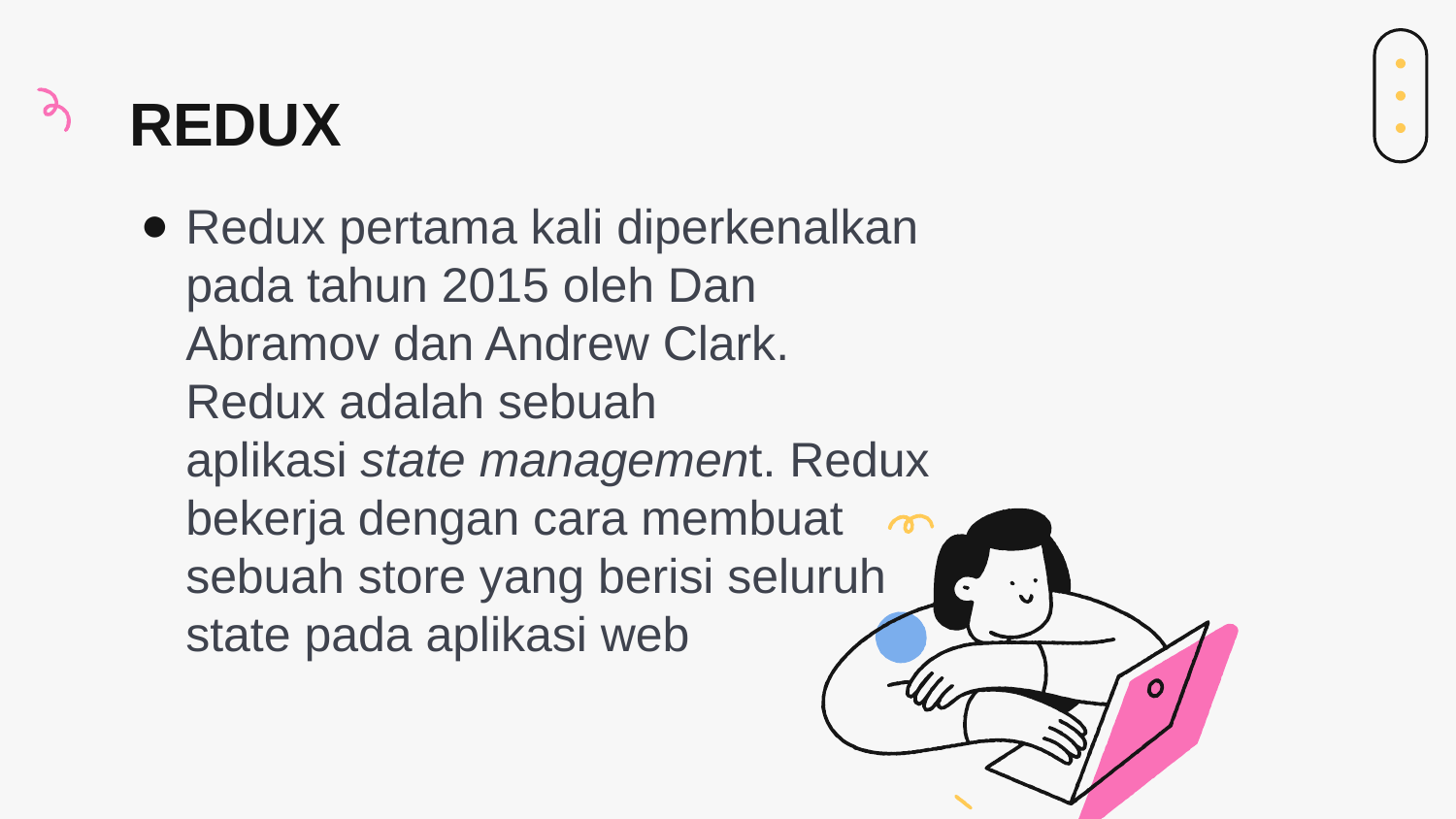

# REDUX

Redux pertama kali diperkenalkan pada tahun 2015 oleh Dan Abramov dan Andrew Clark. Redux adalah sebuah aplikasi state management. Redux bekerja dengan cara membuat sebuah store yang berisi seluruh state pada aplikasi web